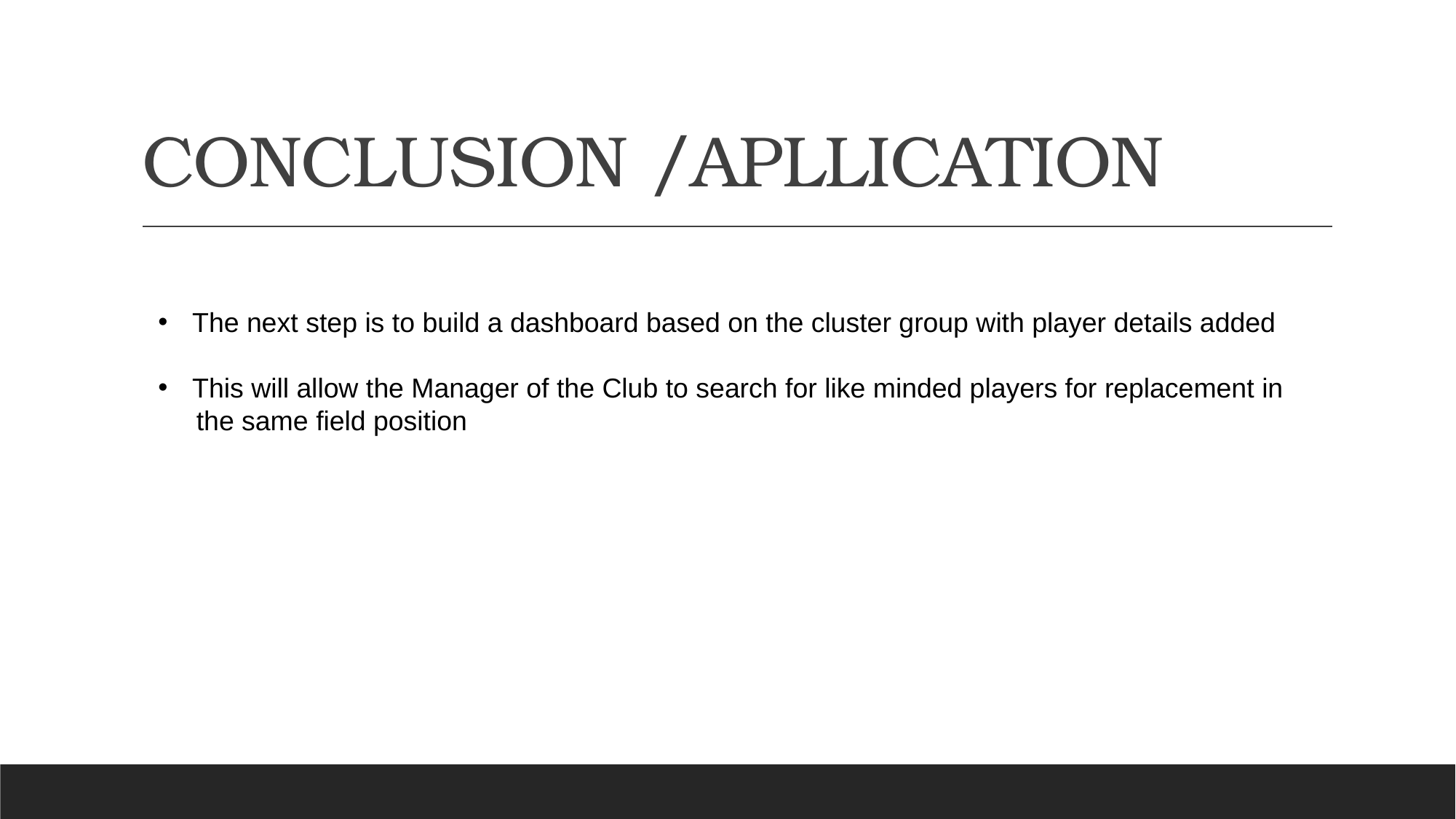

# CONCLUSION /APLLICATION
The next step is to build a dashboard based on the cluster group with player details added

This will allow the Manager of the Club to search for like minded players for replacement in
     the same field position